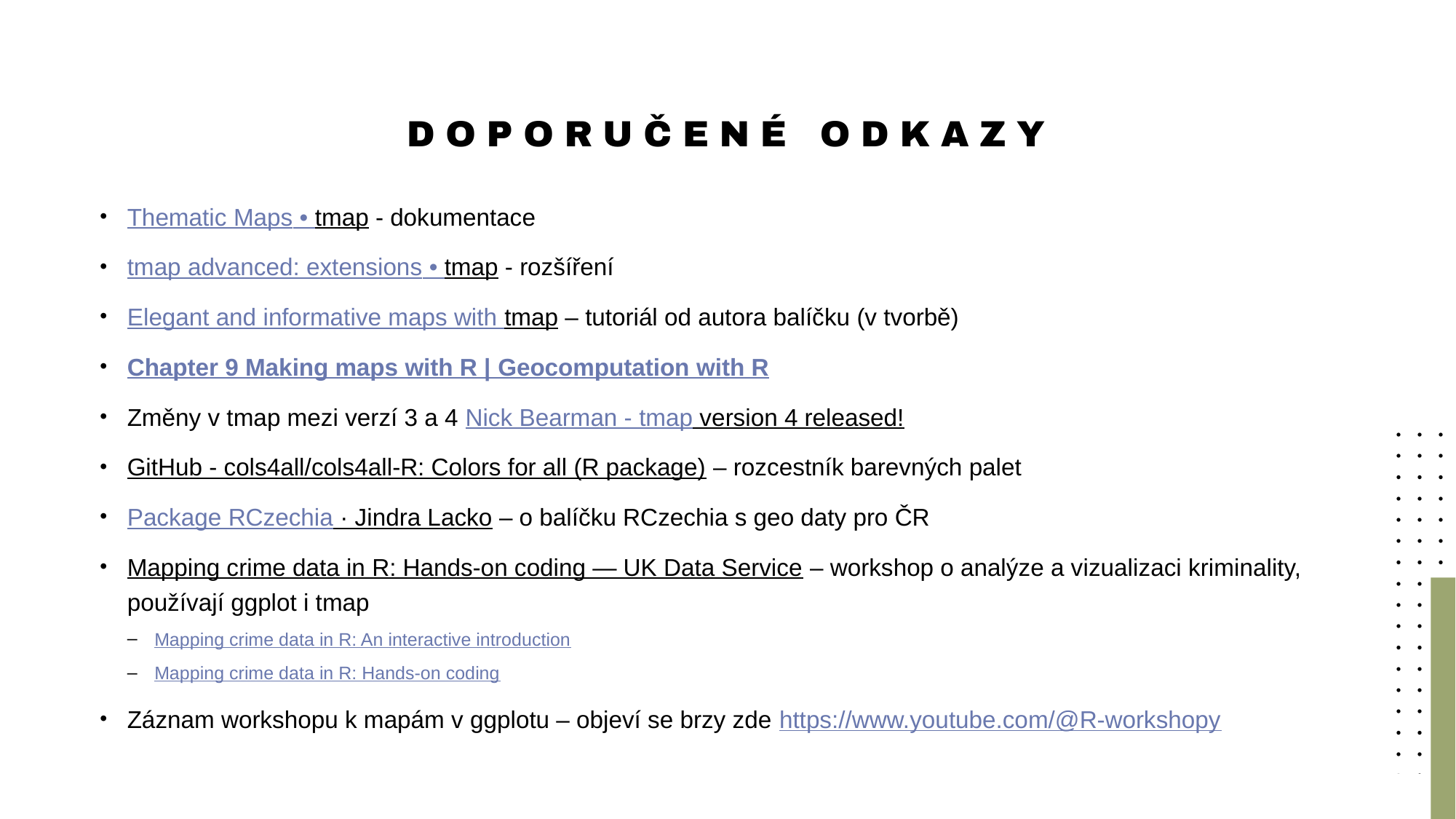

# Doporučené odkazy
Thematic Maps • tmap - dokumentace
tmap advanced: extensions • tmap - rozšíření
Elegant and informative maps with tmap – tutoriál od autora balíčku (v tvorbě)
Chapter 9 Making maps with R | Geocomputation with R
Změny v tmap mezi verzí 3 a 4 Nick Bearman - tmap version 4 released!
GitHub - cols4all/cols4all-R: Colors for all (R package) – rozcestník barevných palet
Package RCzechia · Jindra Lacko – o balíčku RCzechia s geo daty pro ČR
Mapping crime data in R: Hands-on coding — UK Data Service – workshop o analýze a vizualizaci kriminality, používají ggplot i tmap
Mapping crime data in R: An interactive introduction
Mapping crime data in R: Hands-on coding
Záznam workshopu k mapám v ggplotu – objeví se brzy zde https://www.youtube.com/@R-workshopy